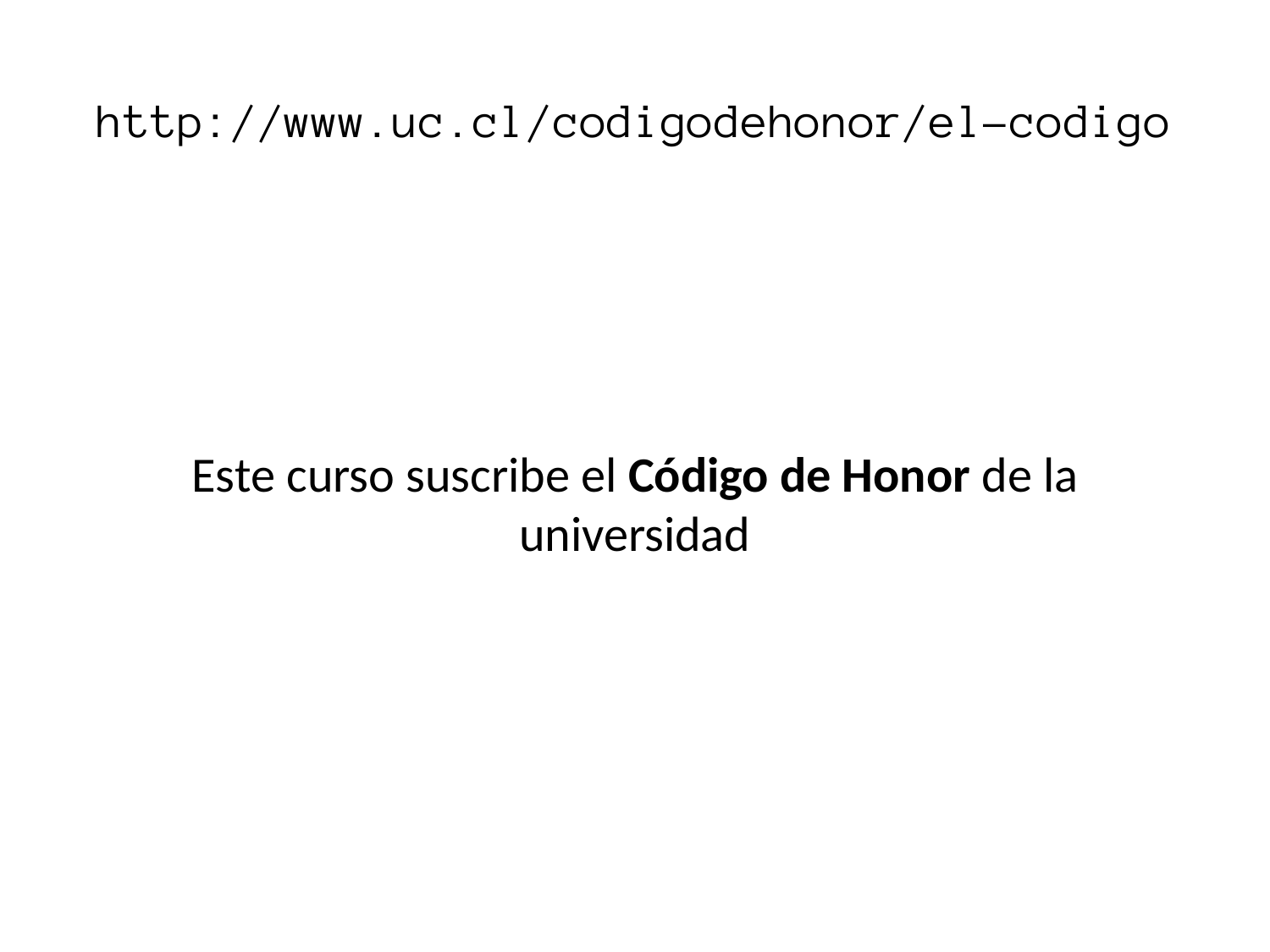

# http://www.uc.cl/codigodehonor/el-codigo
Este curso suscribe el Código de Honor de la universidad